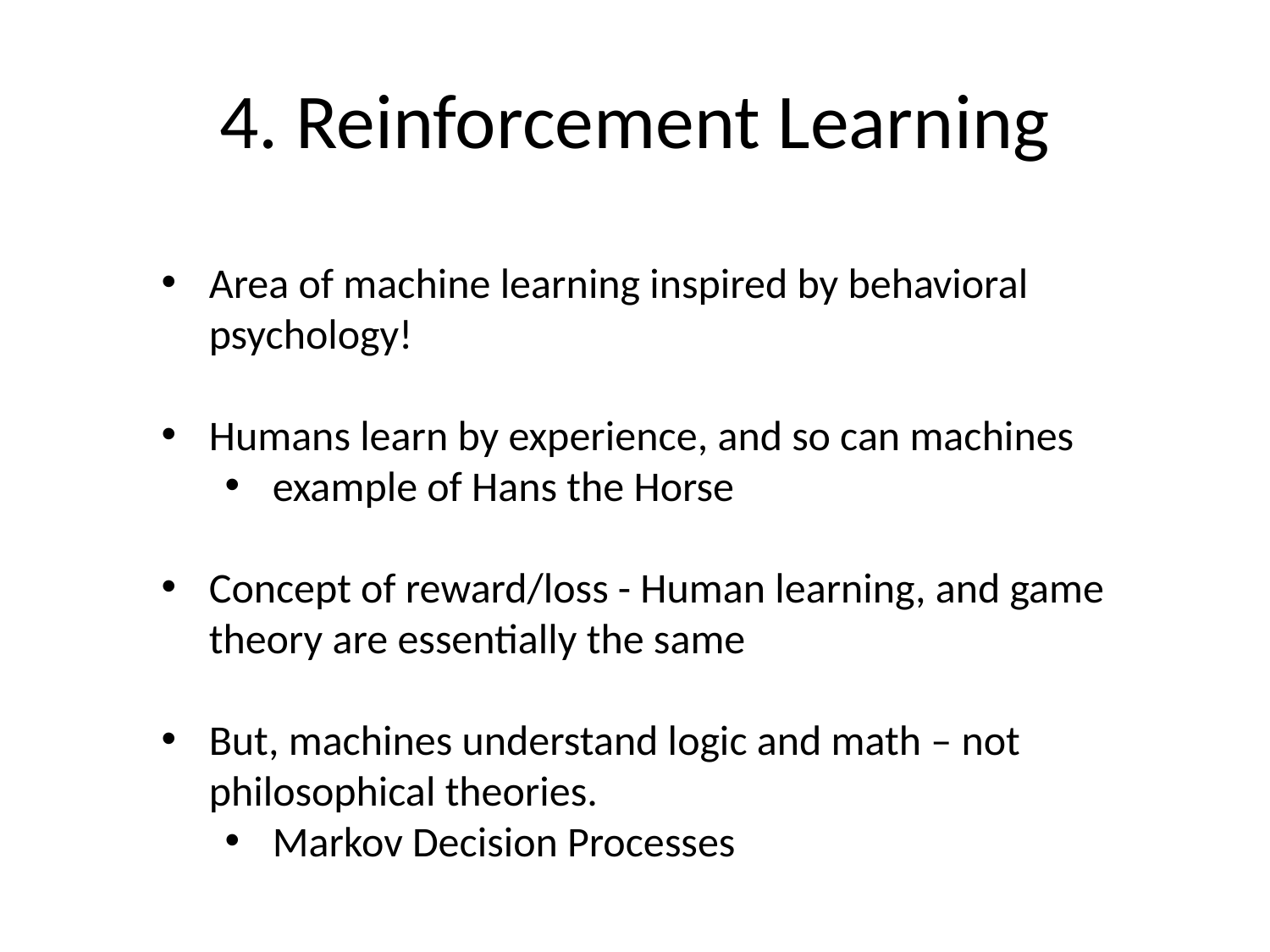

# 4. Reinforcement Learning
Area of machine learning inspired by behavioral psychology!

Humans learn by experience, and so can machines
example of Hans the Horse

Concept of reward/loss - Human learning, and game theory are essentially the same

But, machines understand logic and math – not philosophical theories.
Markov Decision Processes